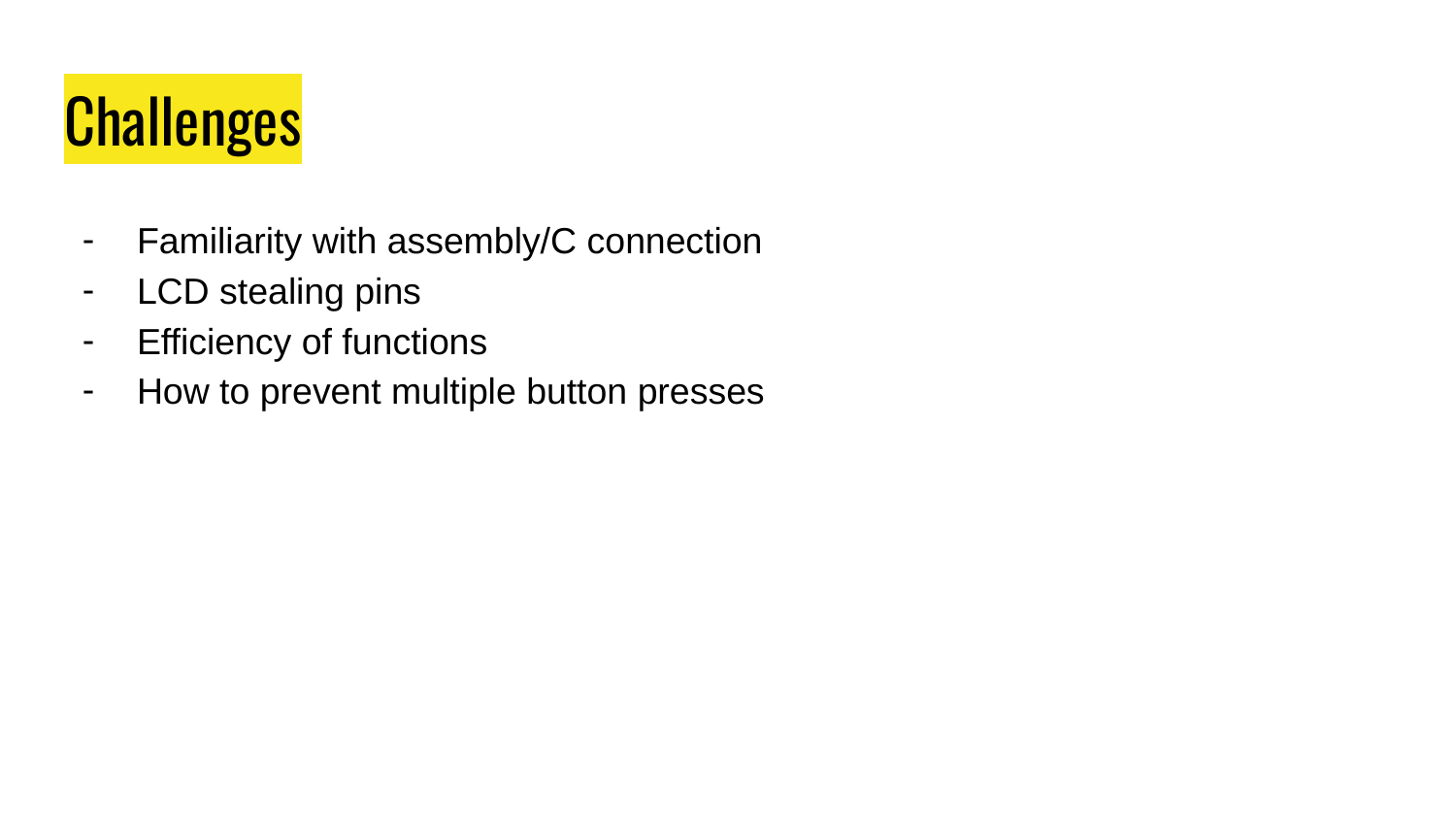

# Challenges
Familiarity with assembly/C connection
LCD stealing pins
Efficiency of functions
How to prevent multiple button presses